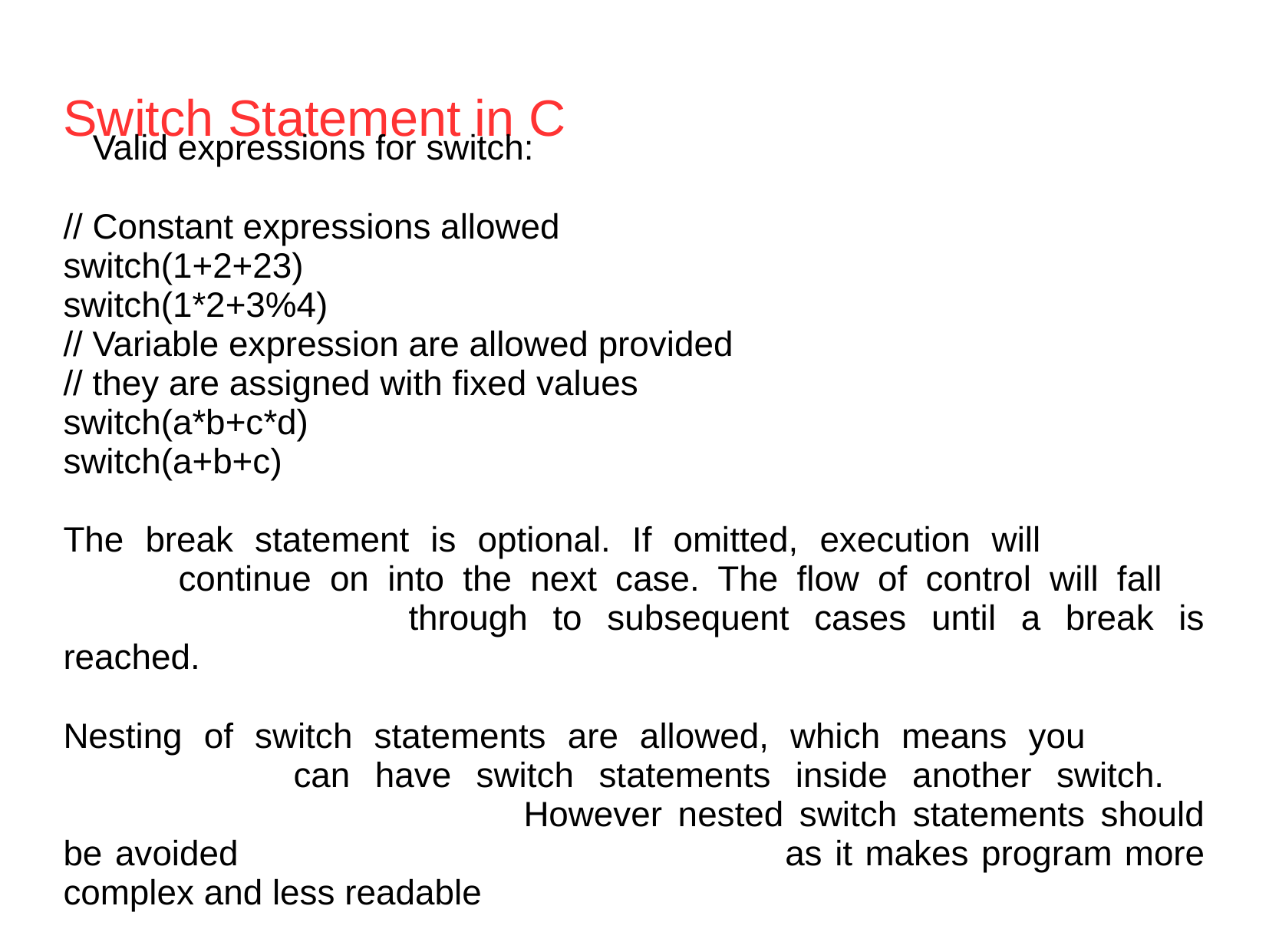

Valid expressions for switch:

// Constant expressions allowed
switch(1+2+23)
switch(1*2+3%4)
// Variable expression are allowed provided
// they are assigned with fixed values
switch(a*b+c*d)
switch(a+b+c)

The break statement is optional. If omitted, execution will 			continue on into the next case. The flow of control will fall 				through to subsequent cases until a break is reached.

Nesting of switch statements are allowed, which means you 			can have switch statements inside another switch. 					However nested switch statements should be avoided 					  as it makes program more complex and less readable

Switch Statement in C